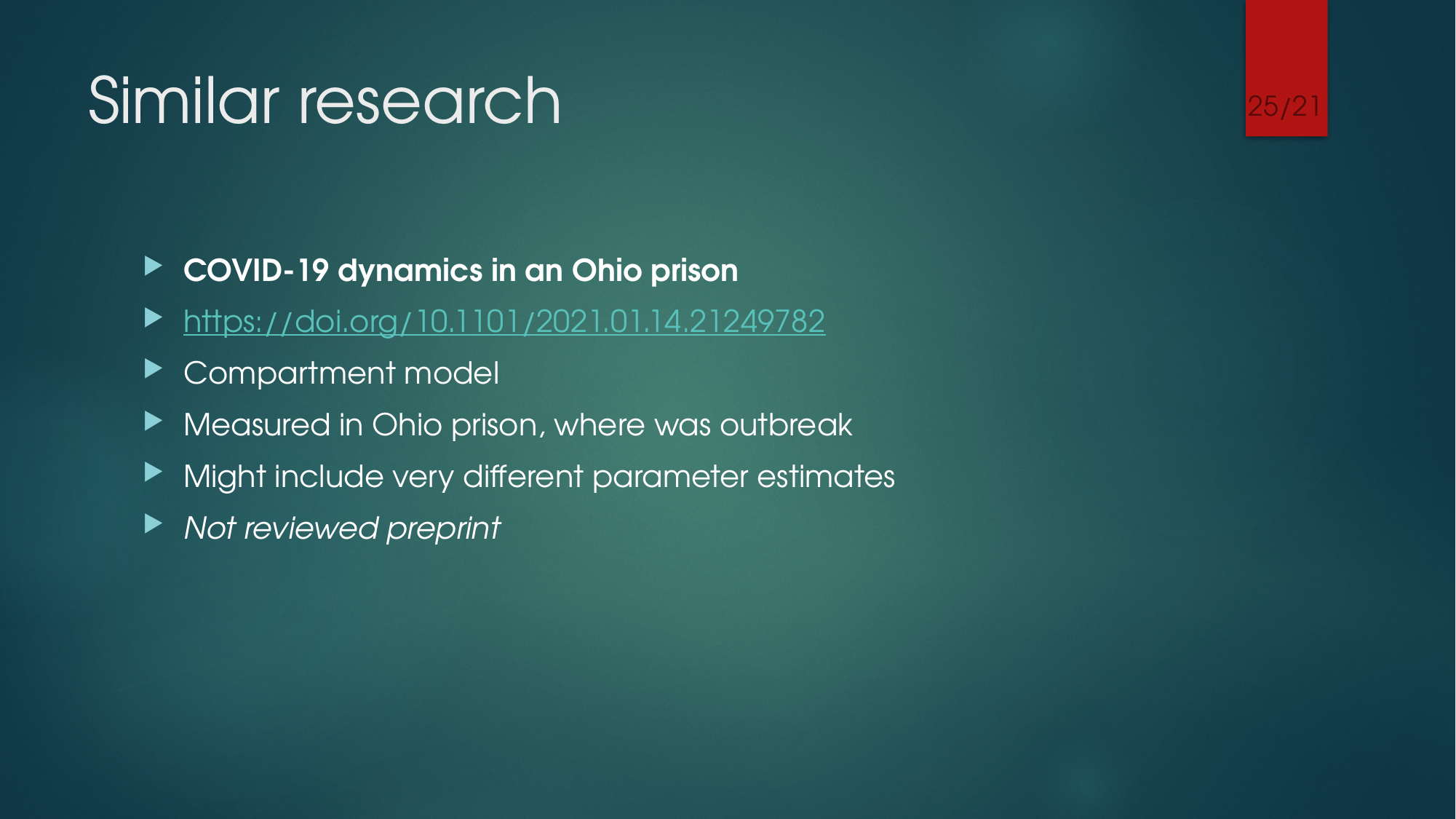

25/21
# Similar research
COVID-19 dynamics in an Ohio prison
https://doi.org/10.1101/2021.01.14.21249782
Compartment model
Measured in Ohio prison, where was outbreak
Might include very different parameter estimates
Not reviewed preprint